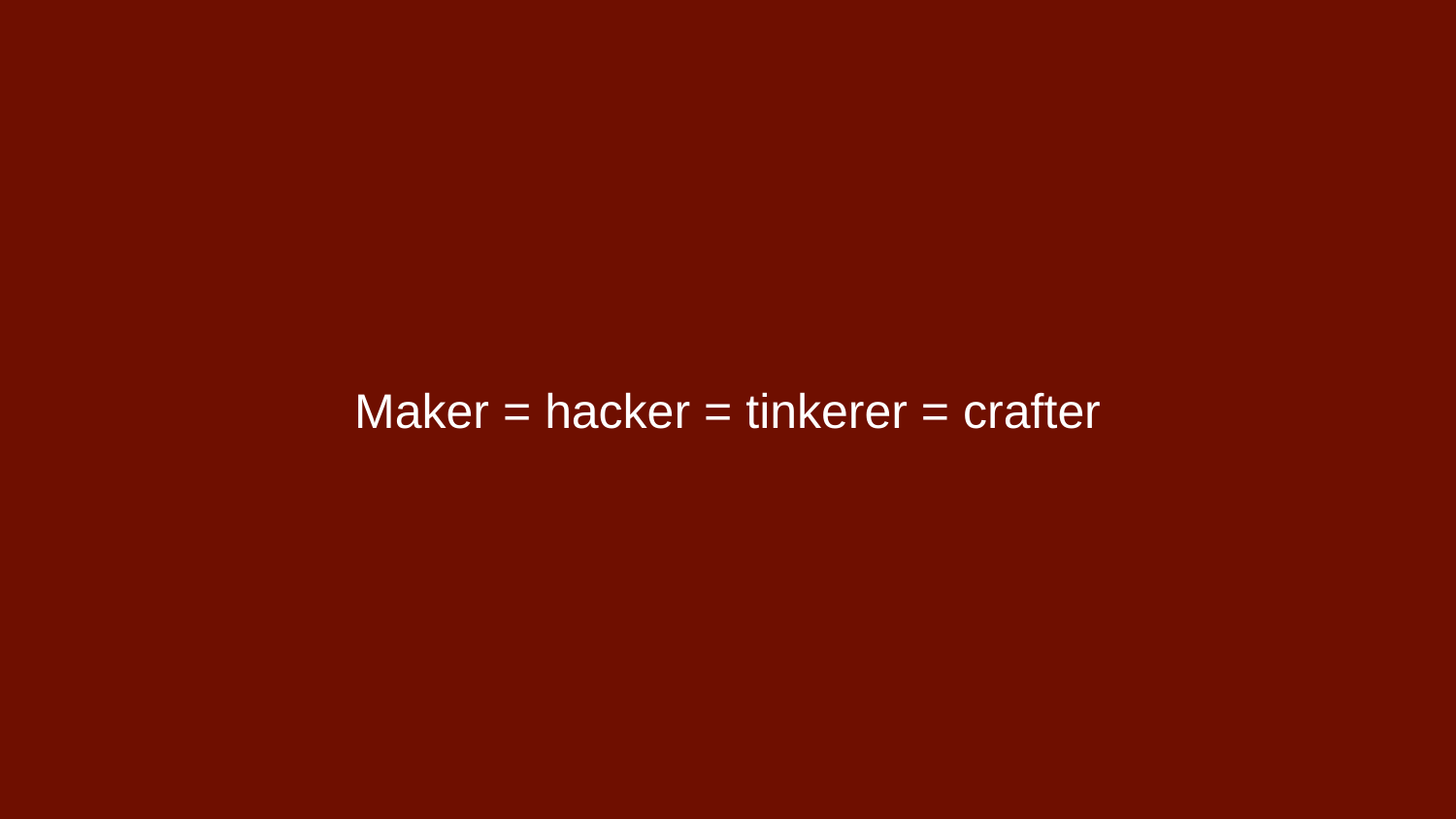

# Maker = hacker = tinkerer = crafter